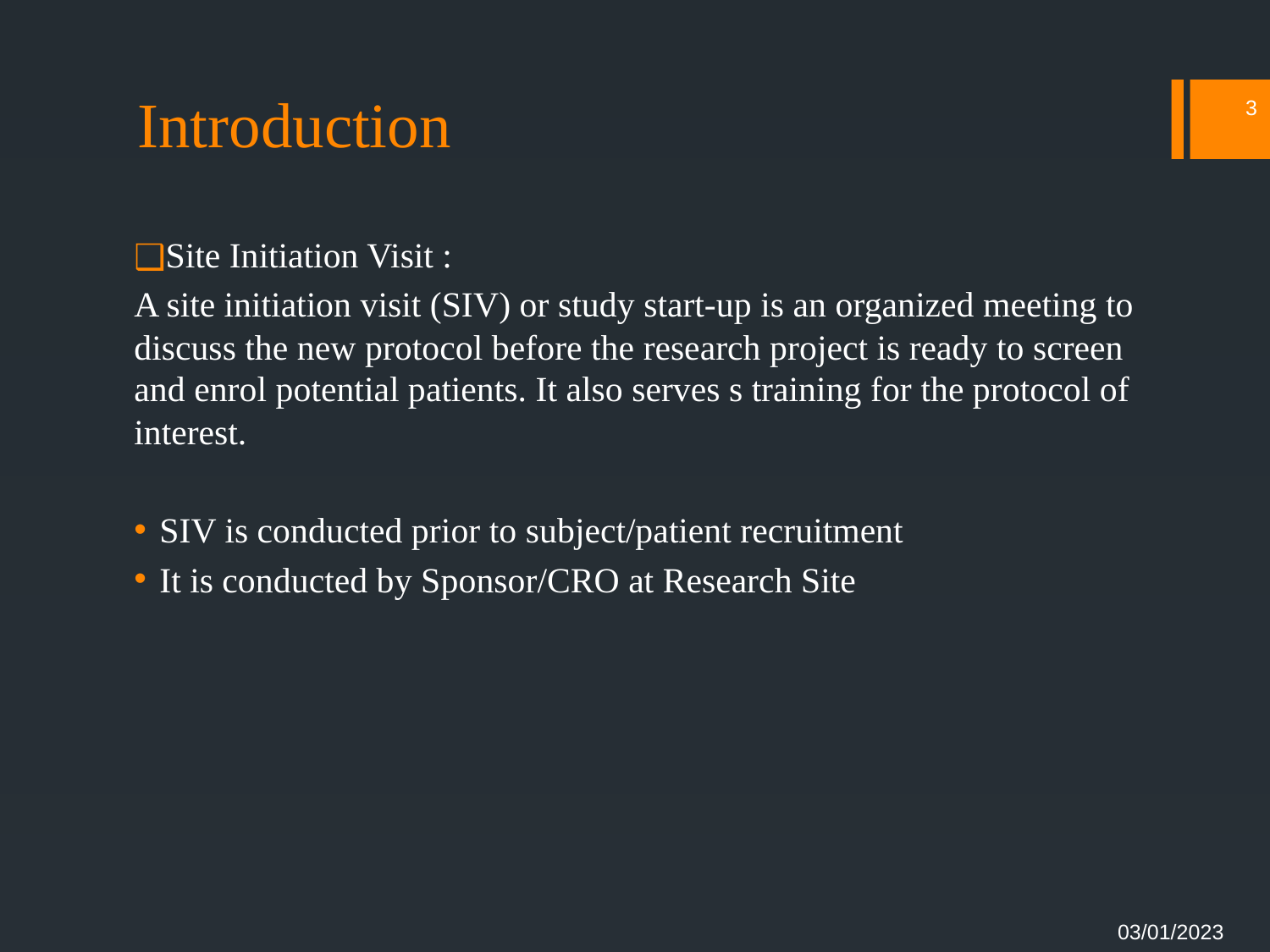

# Introduction
3
Site Initiation Visit :
A site initiation visit (SIV) or study start-up is an organized meeting to discuss the new protocol before the research project is ready to screen and enrol potential patients. It also serves s training for the protocol of interest.

SIV is conducted prior to subject/patient recruitment
It is conducted by Sponsor/CRO at Research Site

03/01/2023